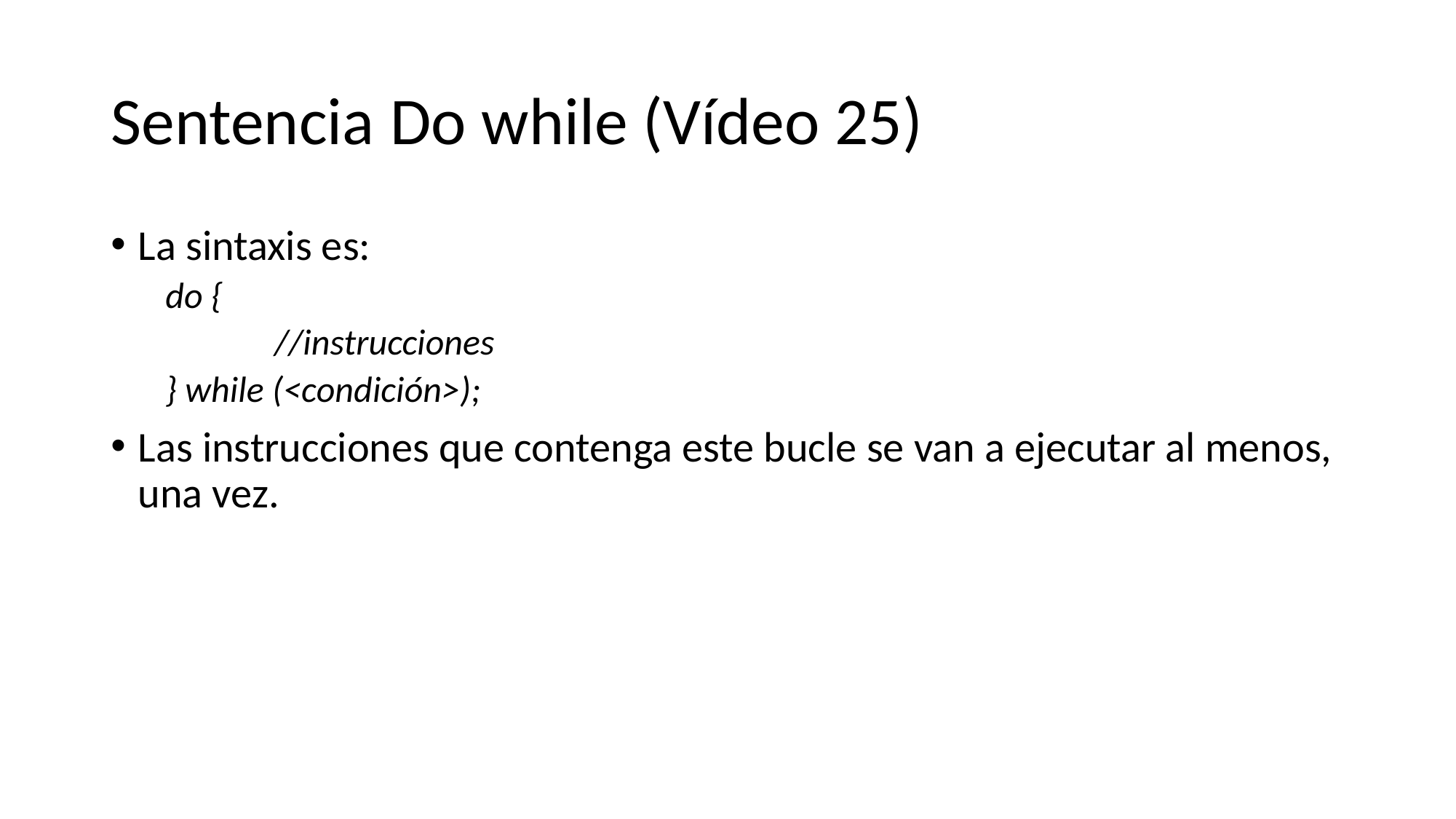

# Sentencia Do while (Vídeo 25)
La sintaxis es:
do {
	//instrucciones
} while (<condición>);
Las instrucciones que contenga este bucle se van a ejecutar al menos, una vez.